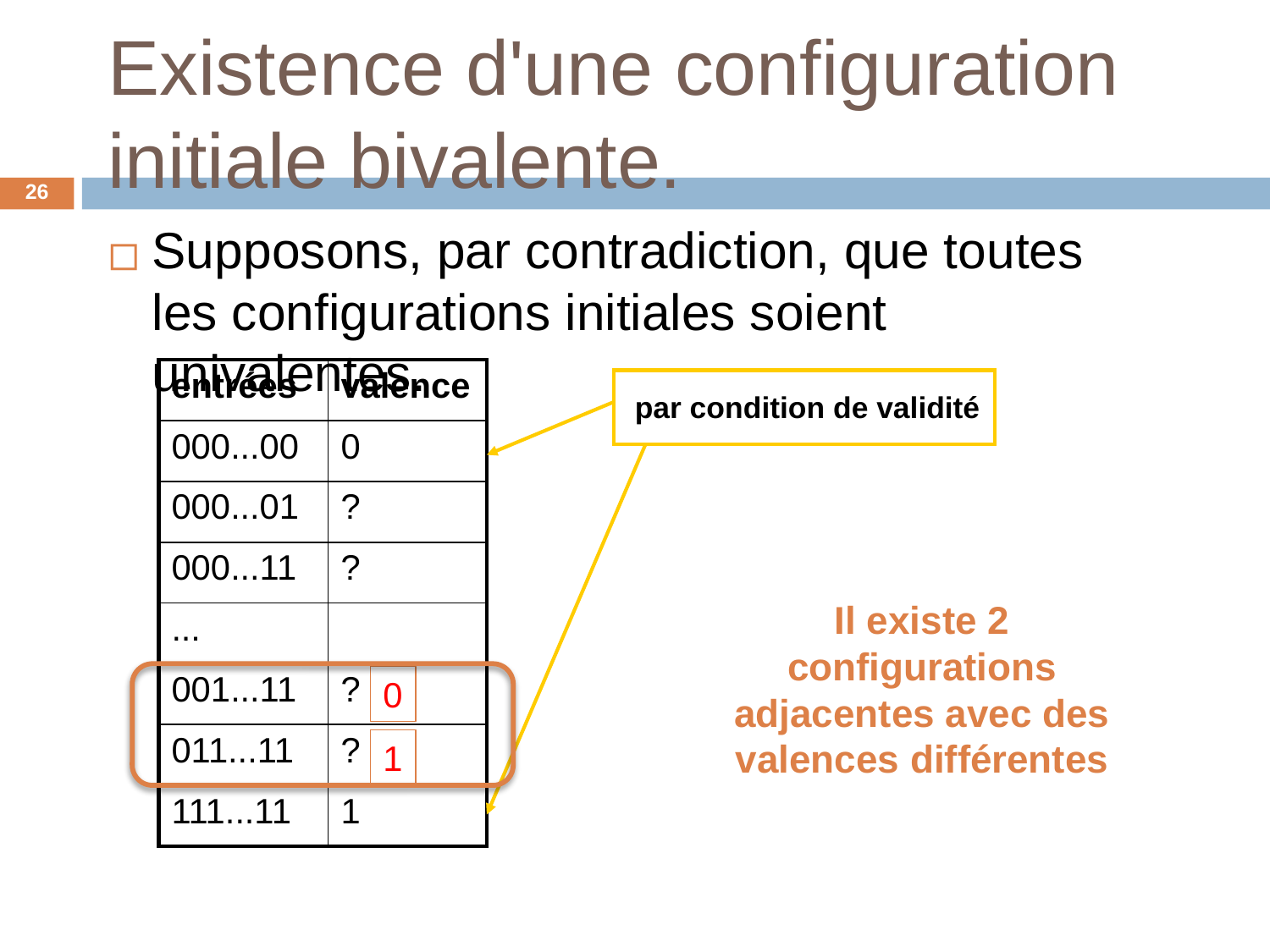

# Existence d'une configuration initiale bivalente.
26
Supposons, par contradiction, que toutes les configurations initiales soient univalentes.
| entrées | valence |
| --- | --- |
| 000...00 | 0 |
| 000...01 | ? |
| 000...11 | ? |
| ... |  |
| 001...11 | ? |
| 011...11 | ? |
| 111...11 | 1 |

par condition de validité
Il existe 2 configurations adjacentes avec des valences différentes

0
1